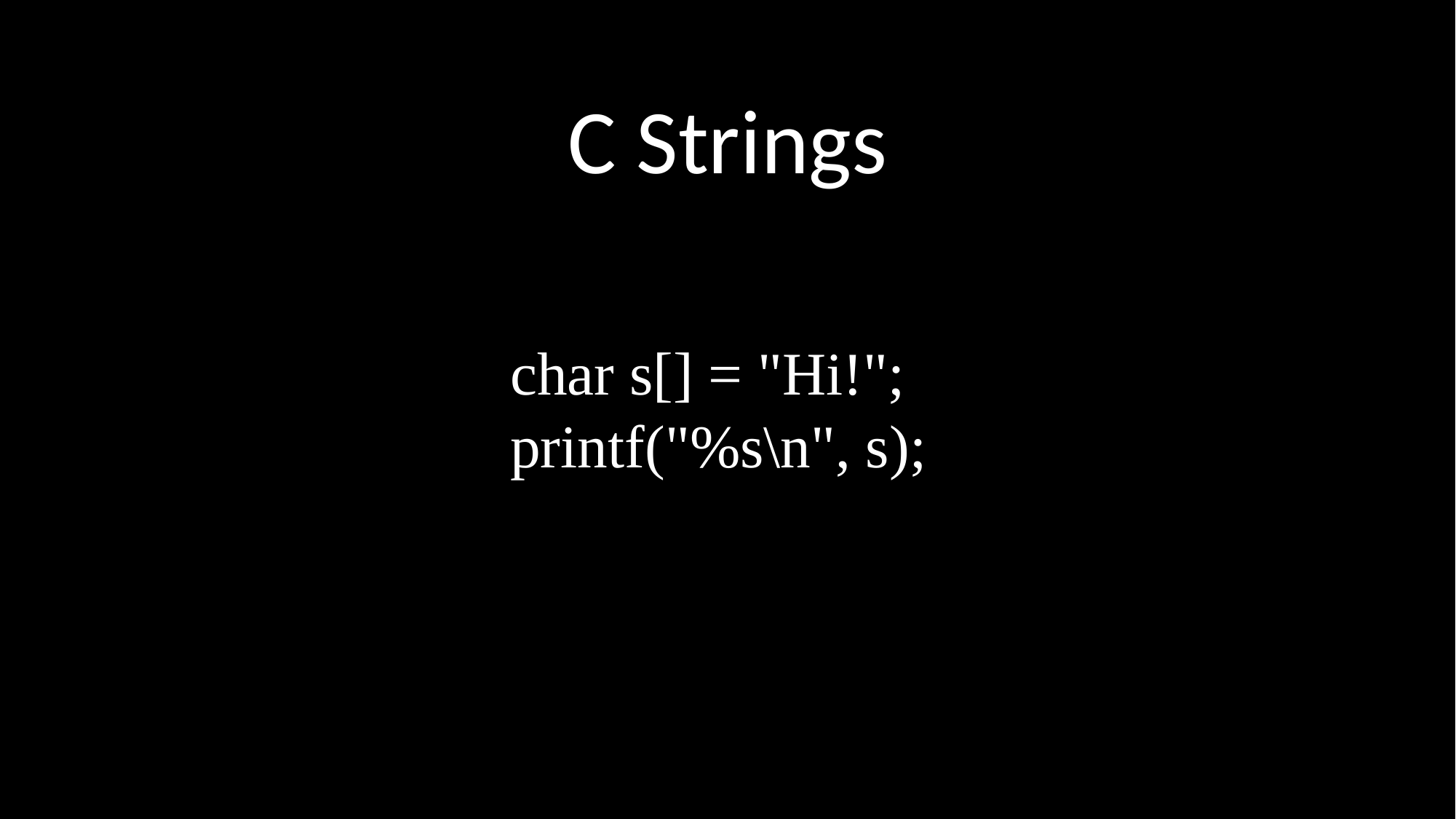

C Strings
char s[] = "Hi!";
printf("%s\n", s);